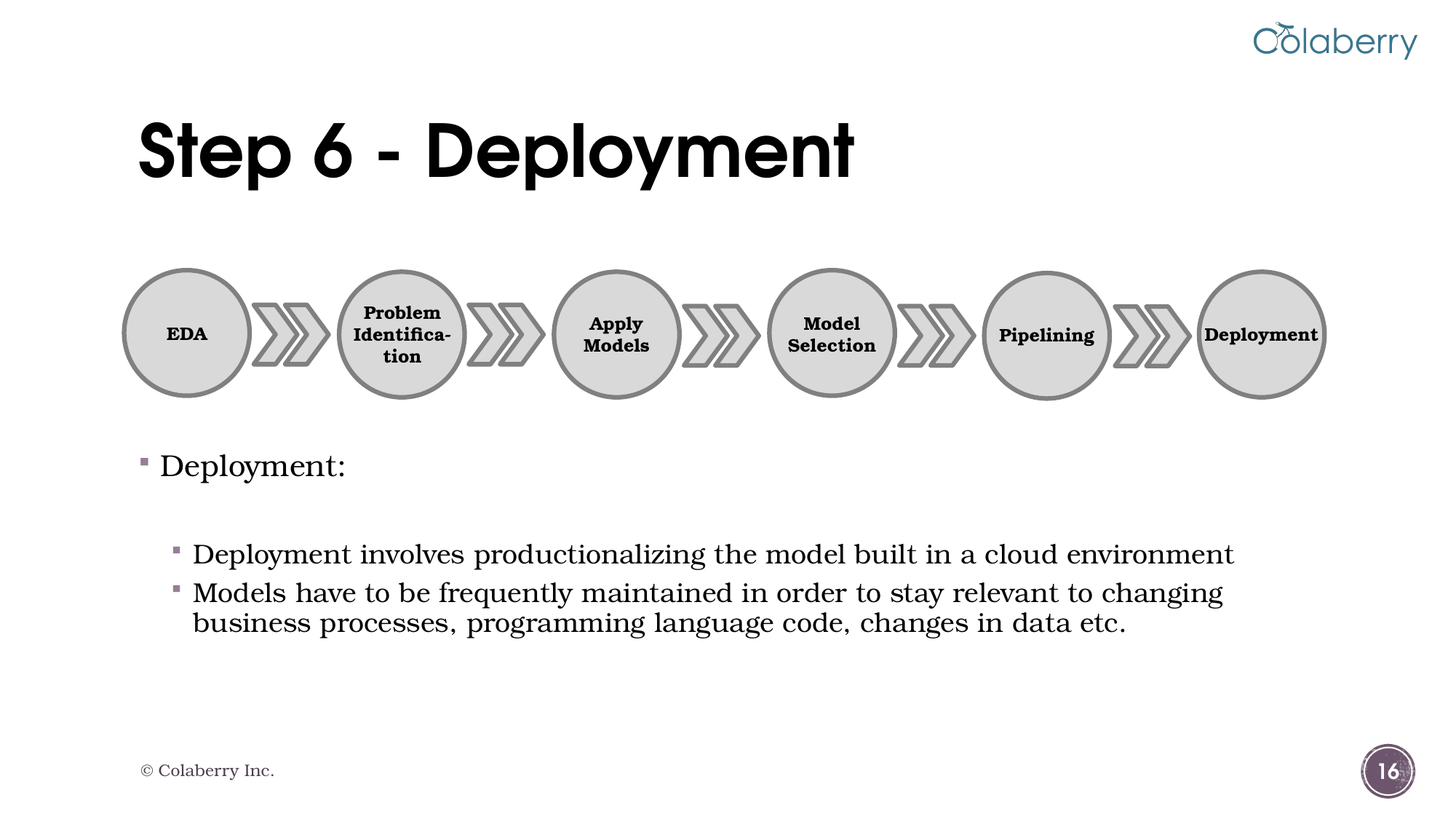

# Step 6 - Deployment

Problem Identifica-tion

Apply Models
Model Selection
EDA
Deployment
Pipelining
Deployment:

Deployment involves productionalizing the model built in a cloud environment
Models have to be frequently maintained in order to stay relevant to changing business processes, programming language code, changes in data etc.

© Colaberry Inc.
16